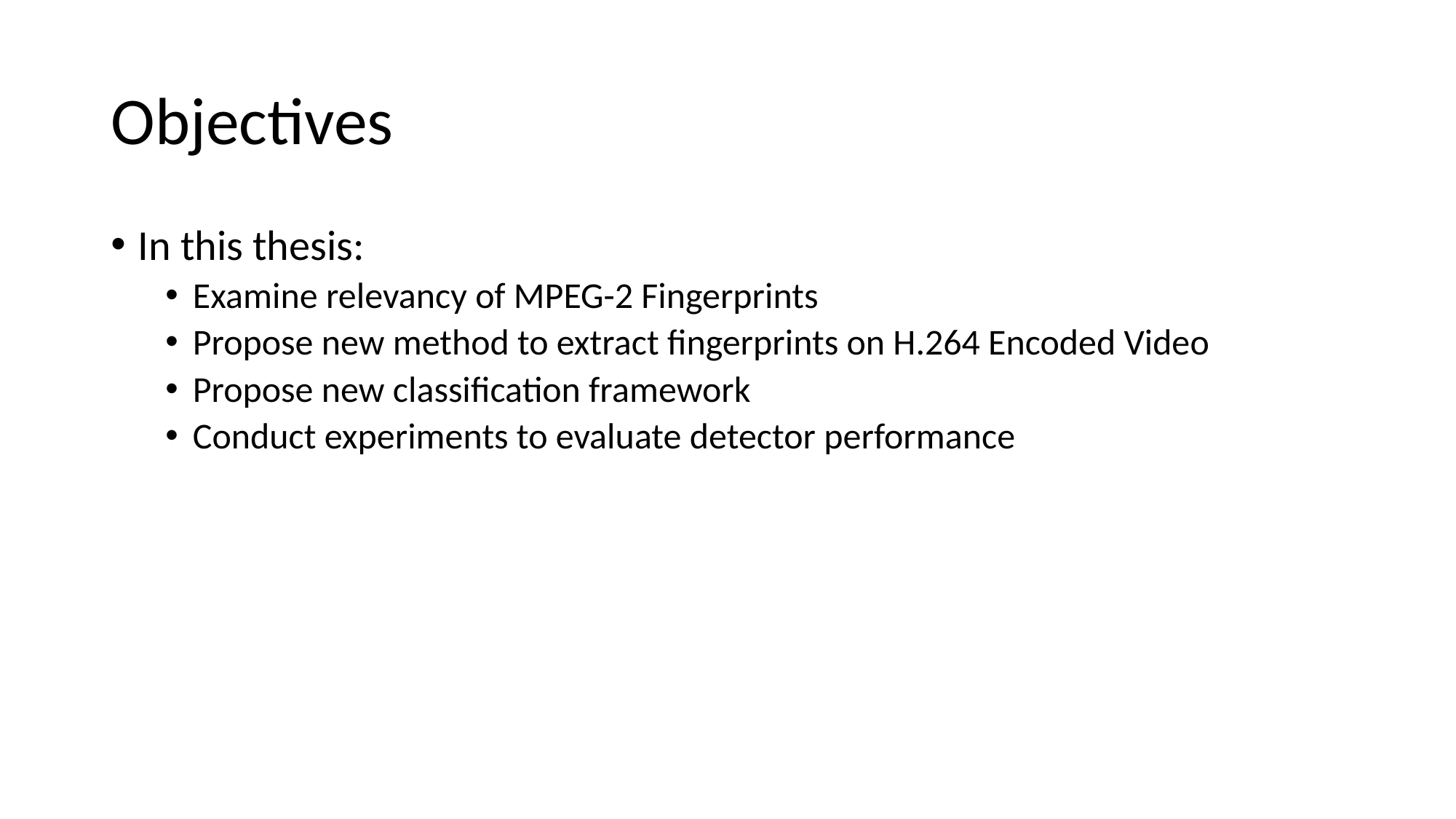

# Objectives
In this thesis:
Examine relevancy of MPEG-2 Fingerprints
Propose new method to extract fingerprints on H.264 Encoded Video
Propose new classification framework
Conduct experiments to evaluate detector performance